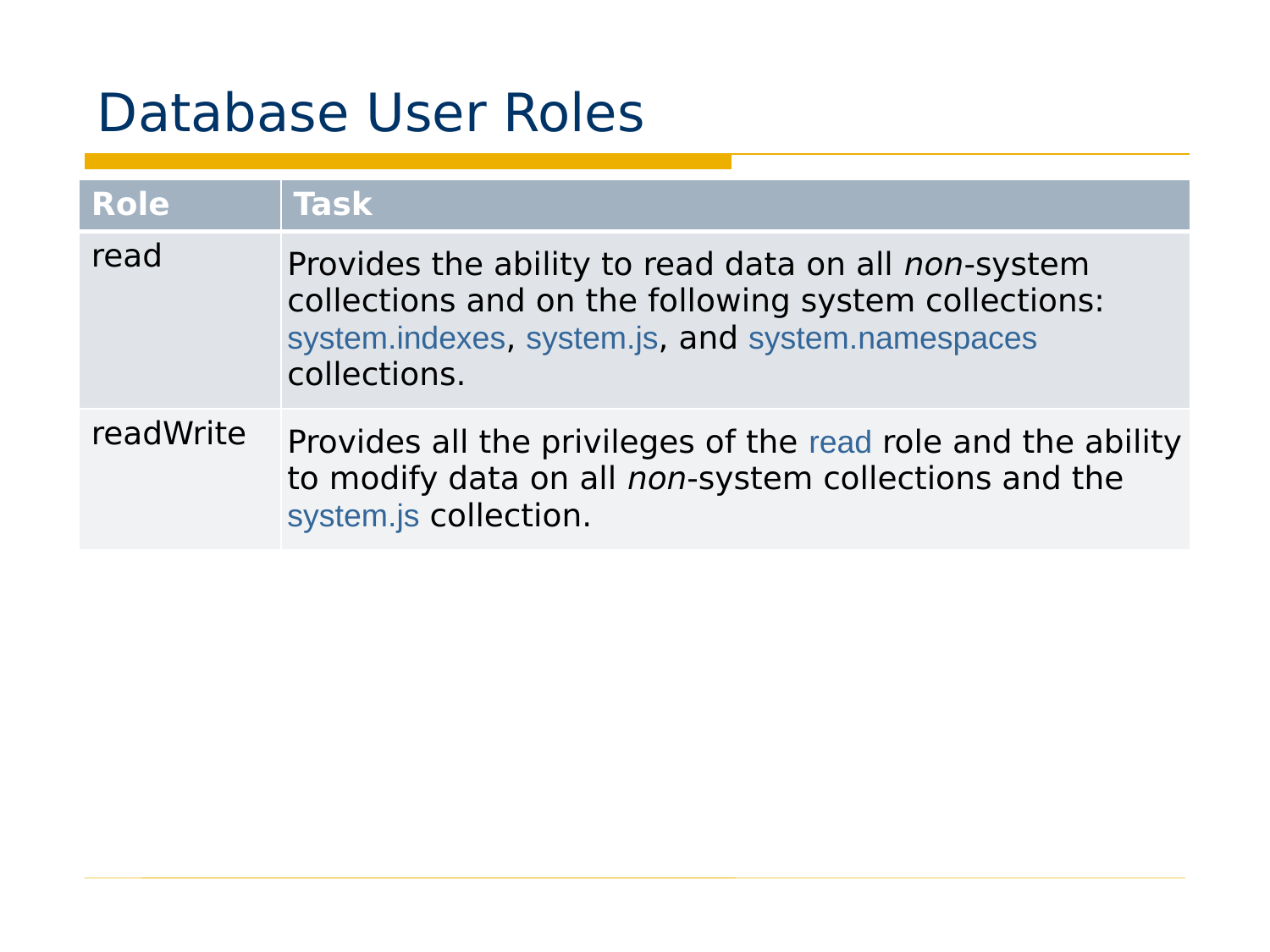

# Database User Roles
| Role | Task |
| --- | --- |
| read | Provides the ability to read data on all non-system collections and on the following system collections: system.indexes, system.js, and system.namespacescollections. |
| readWrite | Provides all the privileges of the read role and the ability to modify data on all non-system collections and the system.js collection. |